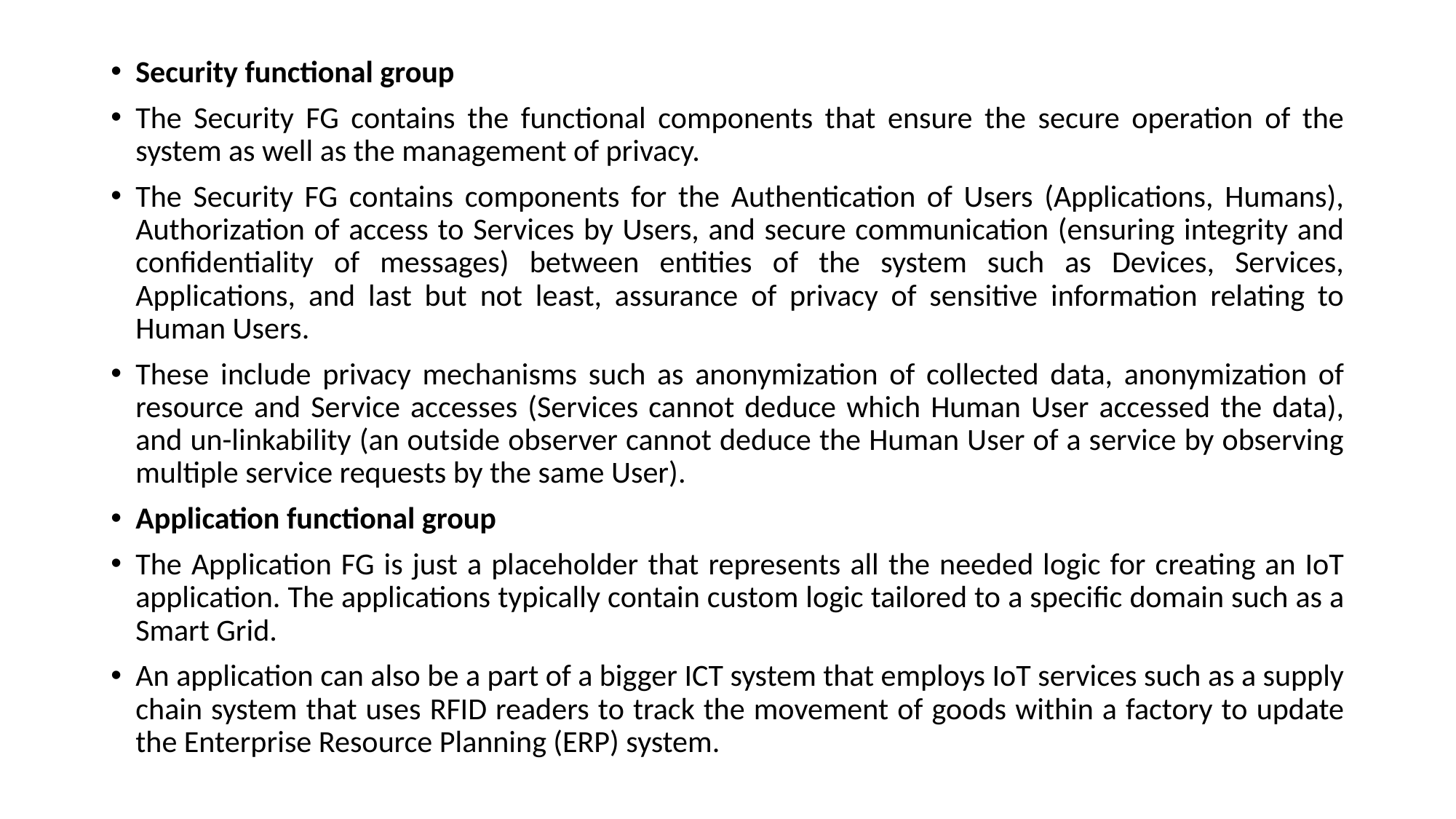

Security functional group
The Security FG contains the functional components that ensure the secure operation of the system as well as the management of privacy.
The Security FG contains components for the Authentication of Users (Applications, Humans), Authorization of access to Services by Users, and secure communication (ensuring integrity and confidentiality of messages) between entities of the system such as Devices, Services, Applications, and last but not least, assurance of privacy of sensitive information relating to Human Users.
These include privacy mechanisms such as anonymization of collected data, anonymization of resource and Service accesses (Services cannot deduce which Human User accessed the data), and un-linkability (an outside observer cannot deduce the Human User of a service by observing multiple service requests by the same User).
Application functional group
The Application FG is just a placeholder that represents all the needed logic for creating an IoT application. The applications typically contain custom logic tailored to a specific domain such as a Smart Grid.
An application can also be a part of a bigger ICT system that employs IoT services such as a supply chain system that uses RFID readers to track the movement of goods within a factory to update the Enterprise Resource Planning (ERP) system.